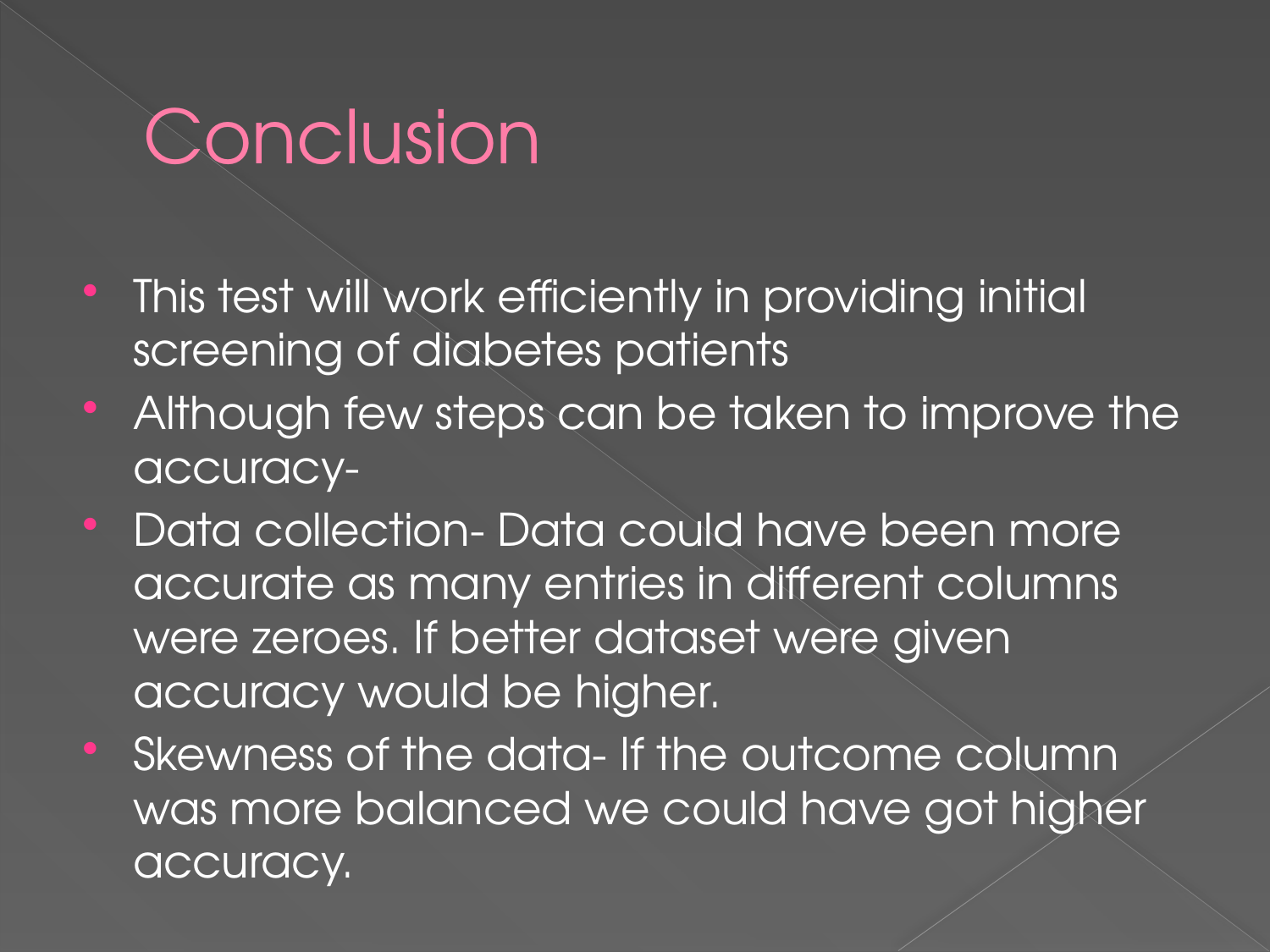

# Conclusion
This test will work efficiently in providing initial screening of diabetes patients
Although few steps can be taken to improve the accuracy-
Data collection- Data could have been more accurate as many entries in different columns were zeroes. If better dataset were given accuracy would be higher.
Skewness of the data- If the outcome column was more balanced we could have got higher accuracy.